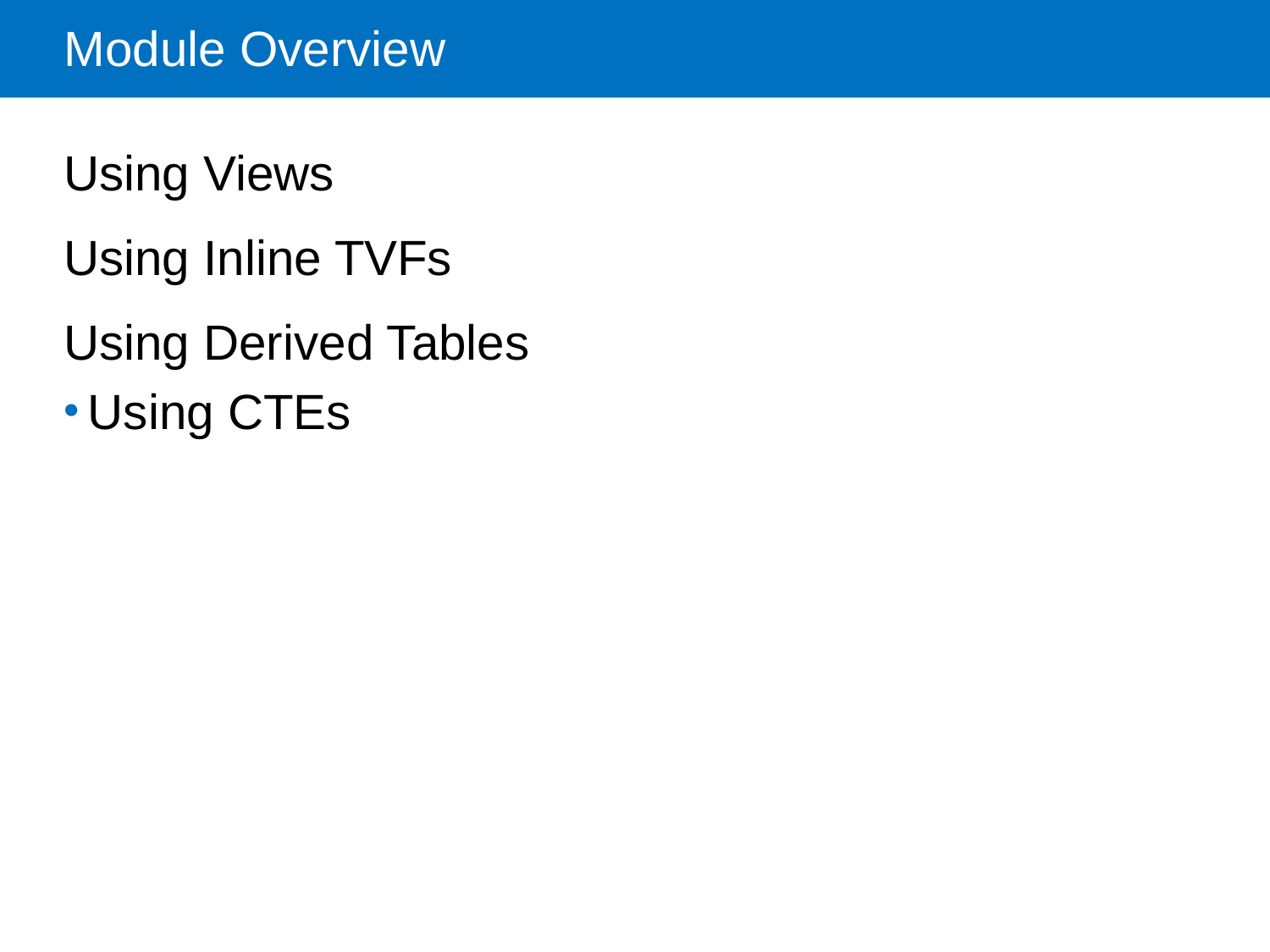

# Module Overview
Using Views
Using Inline TVFs
Using Derived Tables
Using CTEs